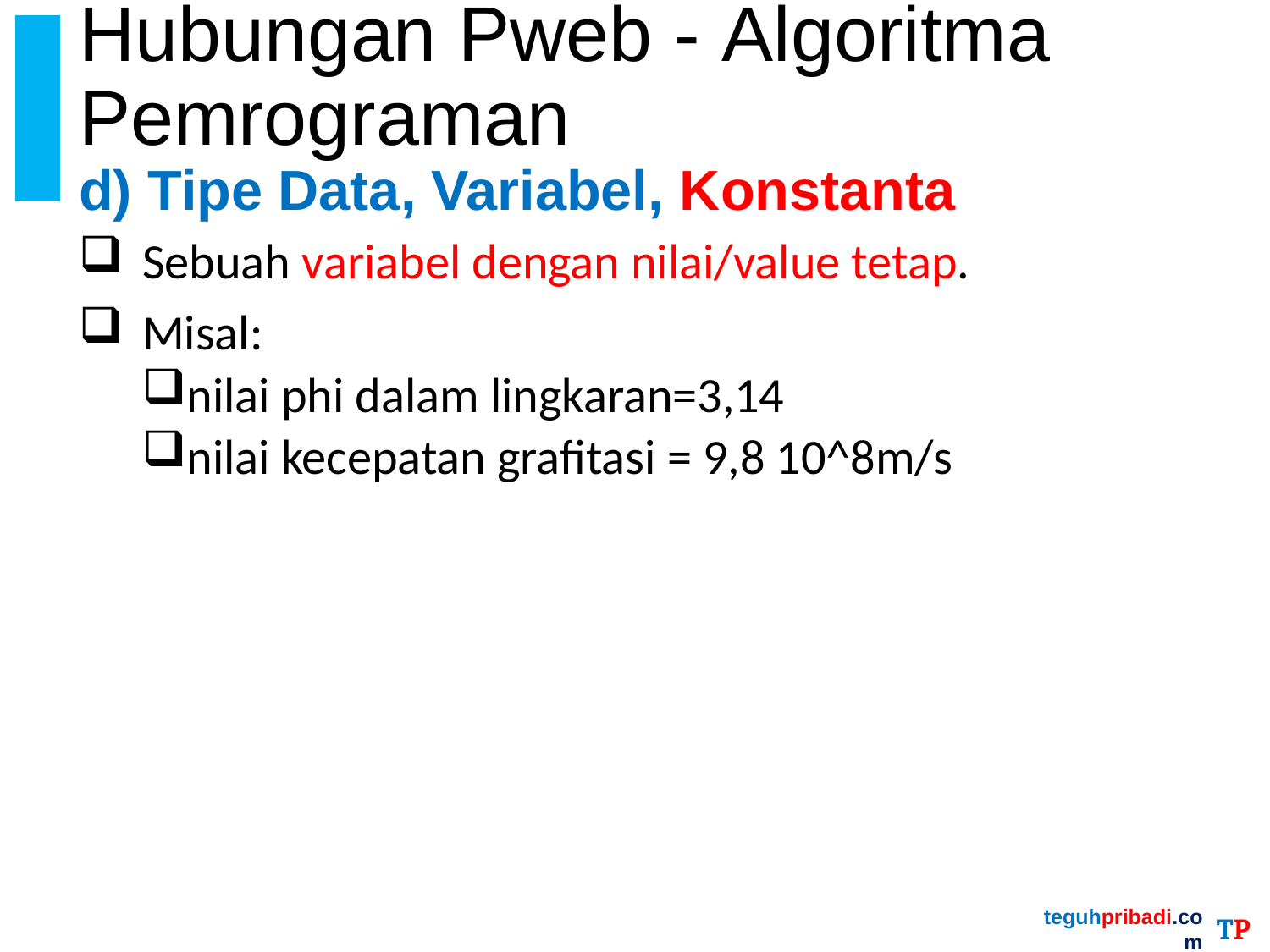

# Hubungan Pweb - Algoritma Pemrograman d) Tipe Data, Variabel, Konstanta
Sebuah variabel dengan nilai/value tetap.
Misal:
nilai phi dalam lingkaran=3,14
nilai kecepatan grafitasi = 9,8 10^8m/s